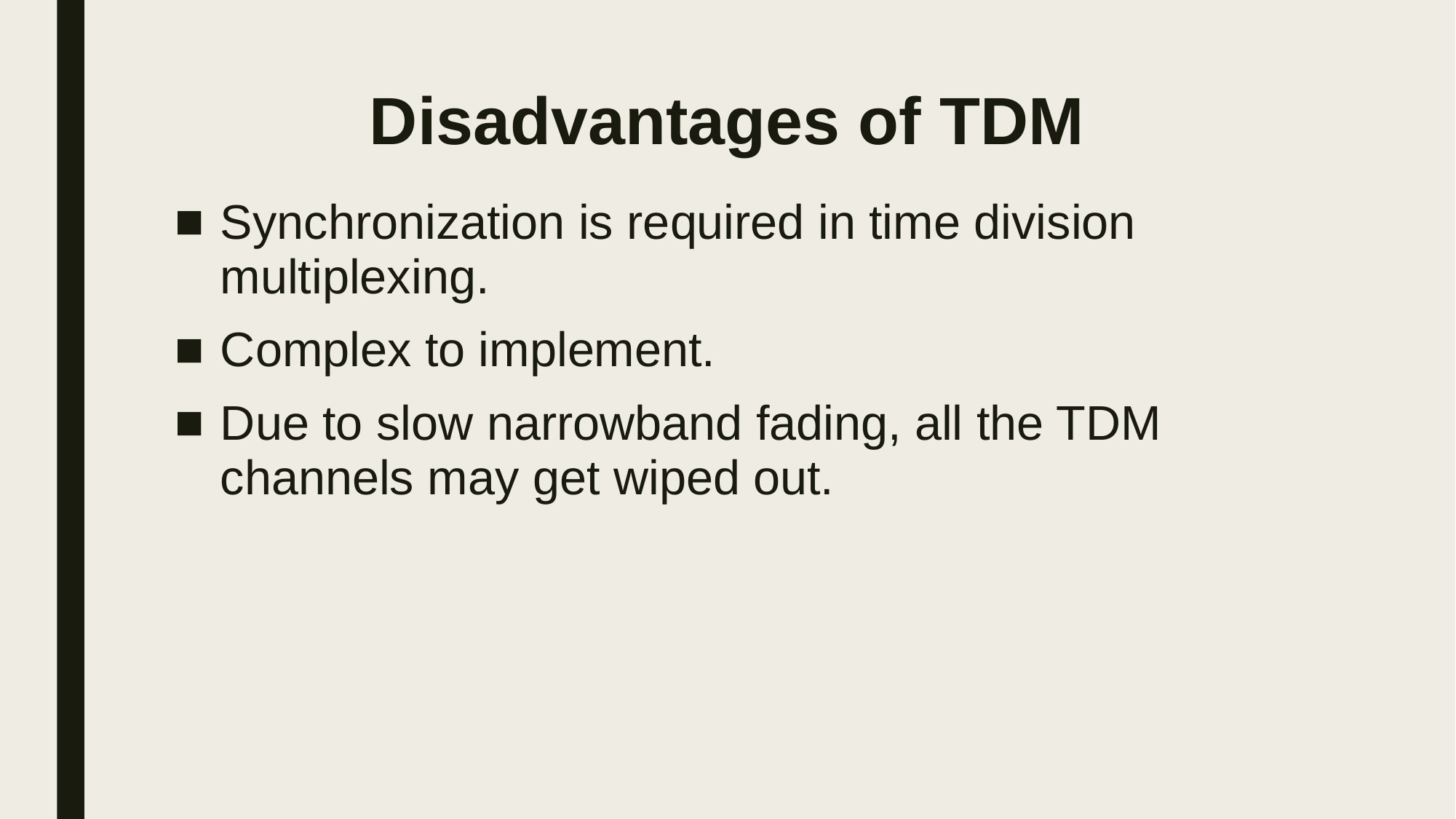

# Disadvantages of TDM
Synchronization is required in time division multiplexing.
Complex to implement.
Due to slow narrowband fading, all the TDM channels may get wiped out.